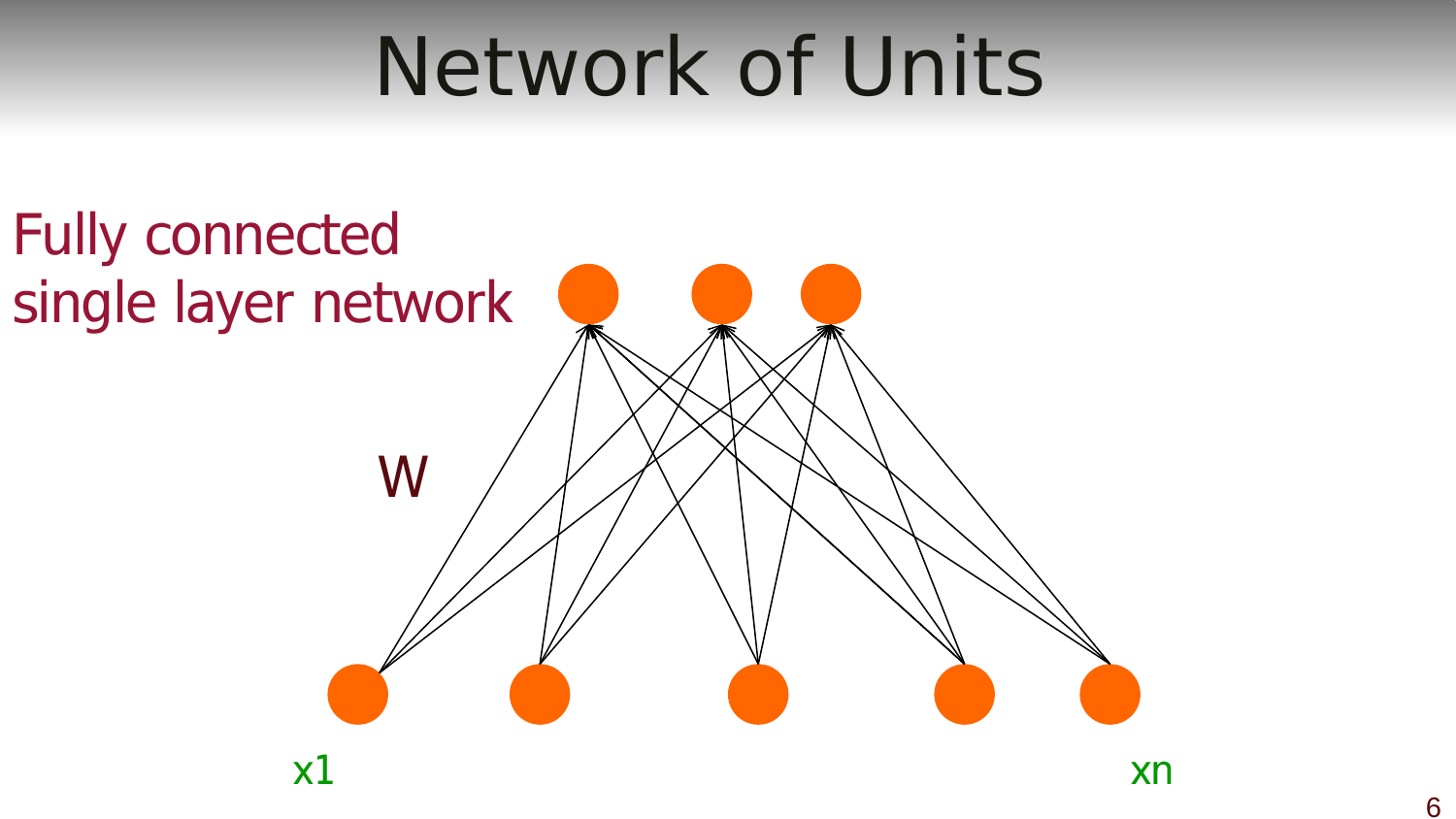

# Network of Units
Fully connected single layer network

W

x1
xn
6